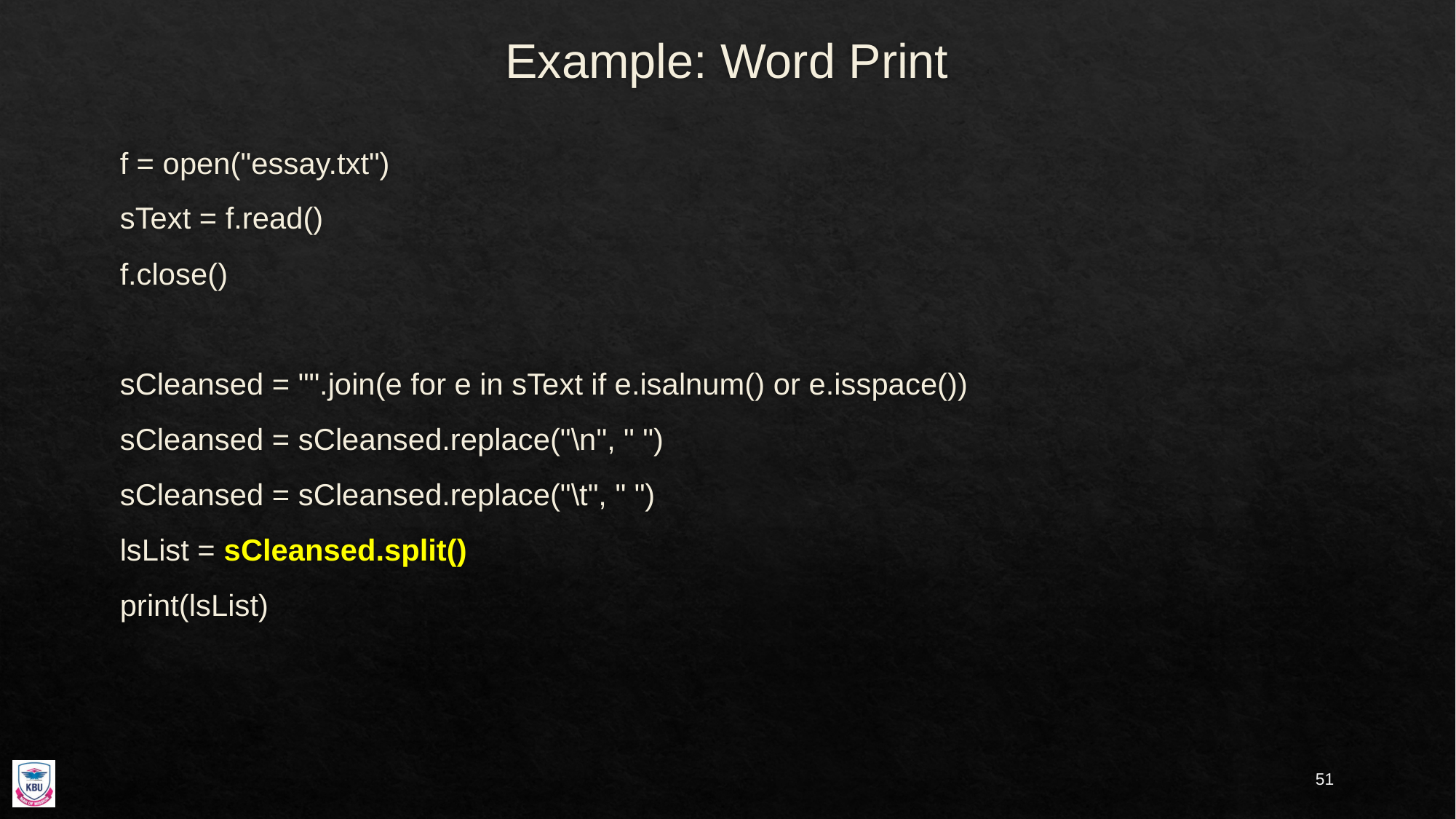

# Example: Word Print
f = open("essay.txt")
sText = f.read()
f.close()

sCleansed = "".join(e for e in sText if e.isalnum() or e.isspace())
sCleansed = sCleansed.replace("\n", " ")
sCleansed = sCleansed.replace("\t", " ")
lsList = sCleansed.split()
print(lsList)
51